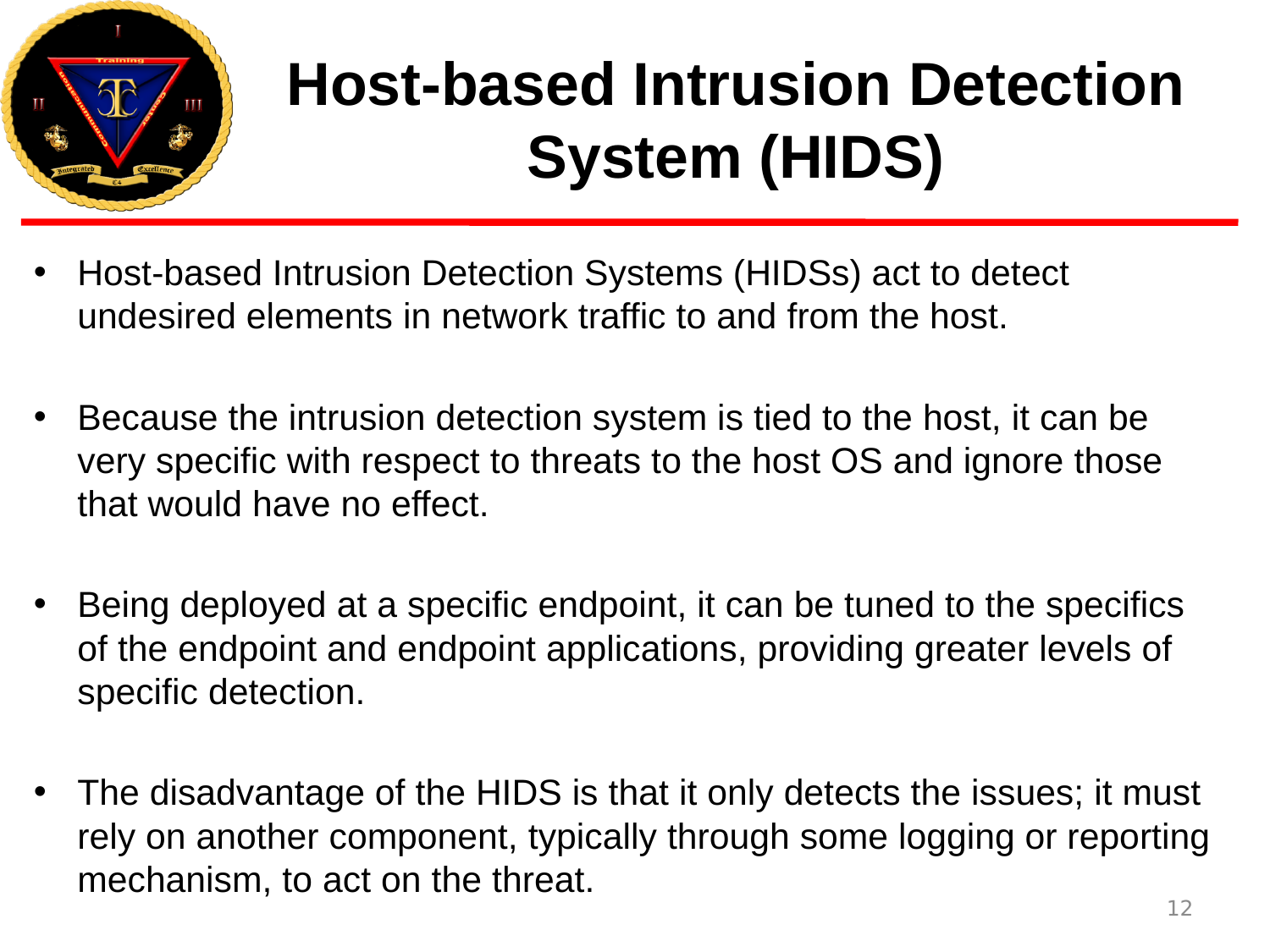

# Host-based Intrusion Detection System (HIDS)
Host-based Intrusion Detection Systems (HIDSs) act to detect undesired elements in network traffic to and from the host.

Because the intrusion detection system is tied to the host, it can be very specific with respect to threats to the host OS and ignore those that would have no effect.

Being deployed at a specific endpoint, it can be tuned to the specifics of the endpoint and endpoint applications, providing greater levels of specific detection.

The disadvantage of the HIDS is that it only detects the issues; it must rely on another component, typically through some logging or reporting mechanism, to act on the threat.
12